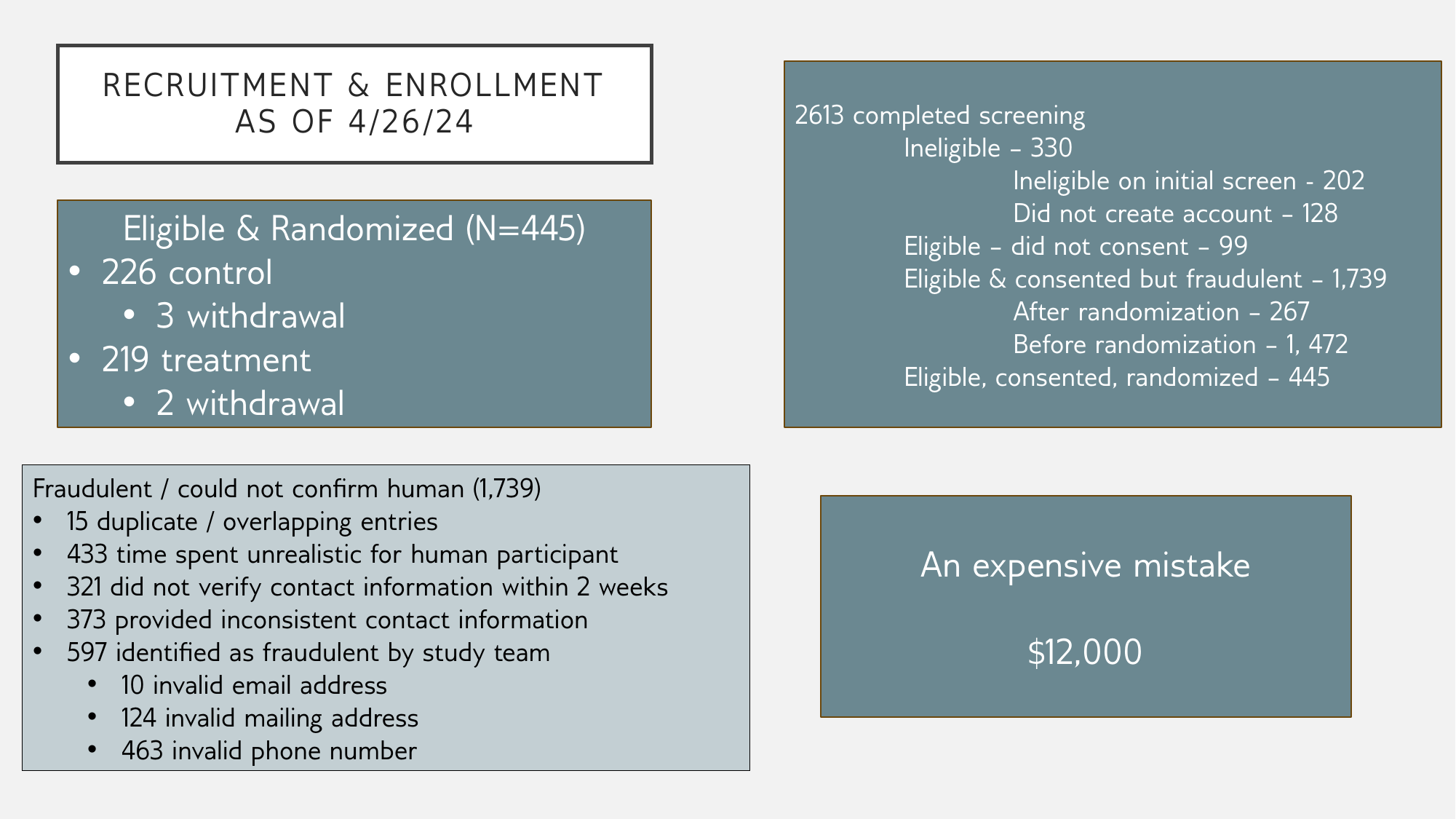

# Recruitment & Enrollment As of 4/26/24
2613 completed screening
	Ineligible – 330
		Ineligible on initial screen - 202
		Did not create account – 128
	Eligible – did not consent – 99
	Eligible & consented but fraudulent – 1,739
		After randomization – 267
		Before randomization – 1, 472
	Eligible, consented, randomized – 445
Eligible & Randomized (N=445)
226 control
3 withdrawal
219 treatment
2 withdrawal
Fraudulent / could not confirm human (1,739)
15 duplicate / overlapping entries
433 time spent unrealistic for human participant
321 did not verify contact information within 2 weeks
373 provided inconsistent contact information
597 identified as fraudulent by study team
10 invalid email address
124 invalid mailing address
463 invalid phone number
An expensive mistake

$12,000